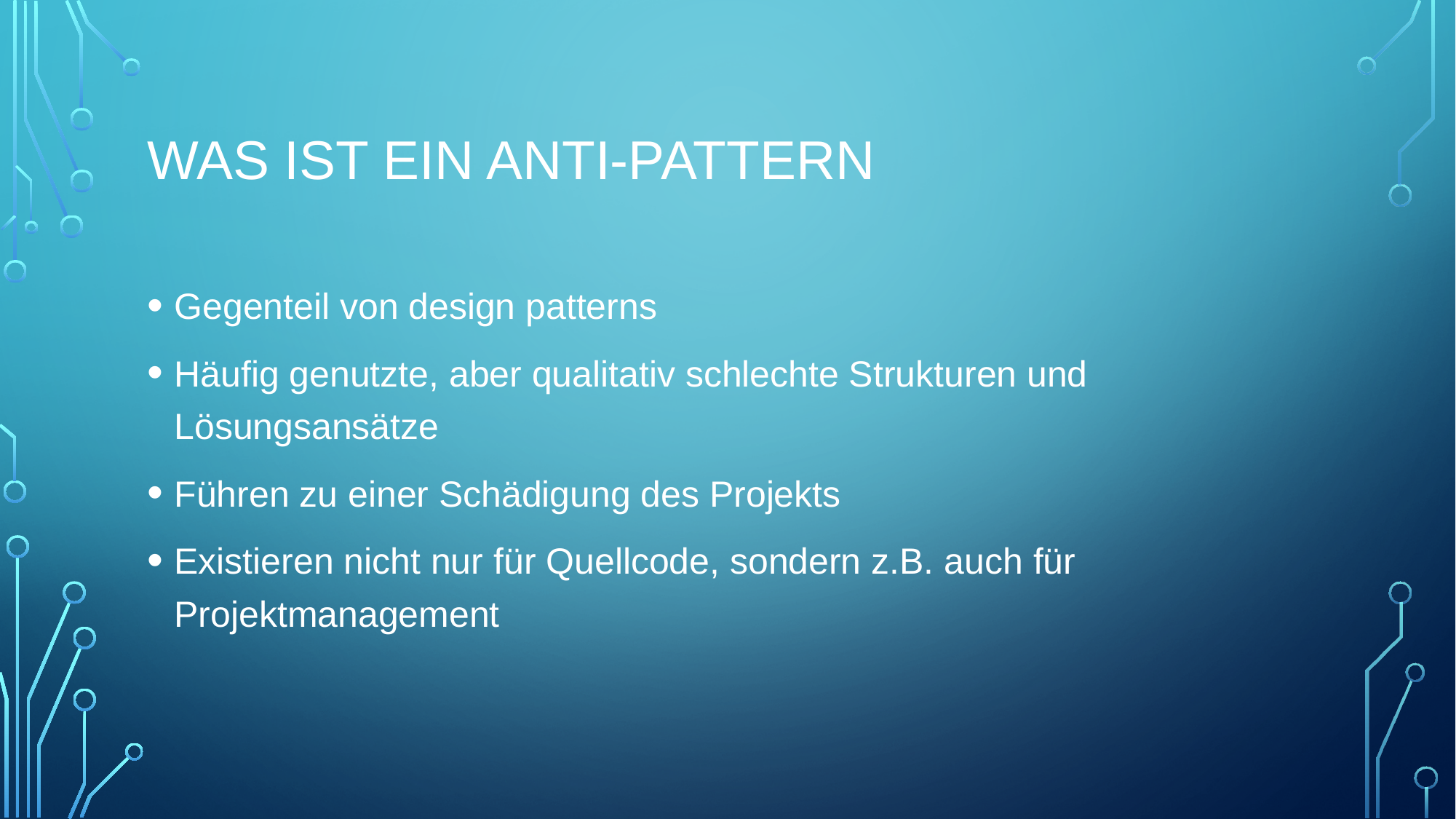

# Was ist ein Anti-pattern
Gegenteil von design patterns
Häufig genutzte, aber qualitativ schlechte Strukturen und Lösungsansätze
Führen zu einer Schädigung des Projekts
Existieren nicht nur für Quellcode, sondern z.B. auch für Projektmanagement